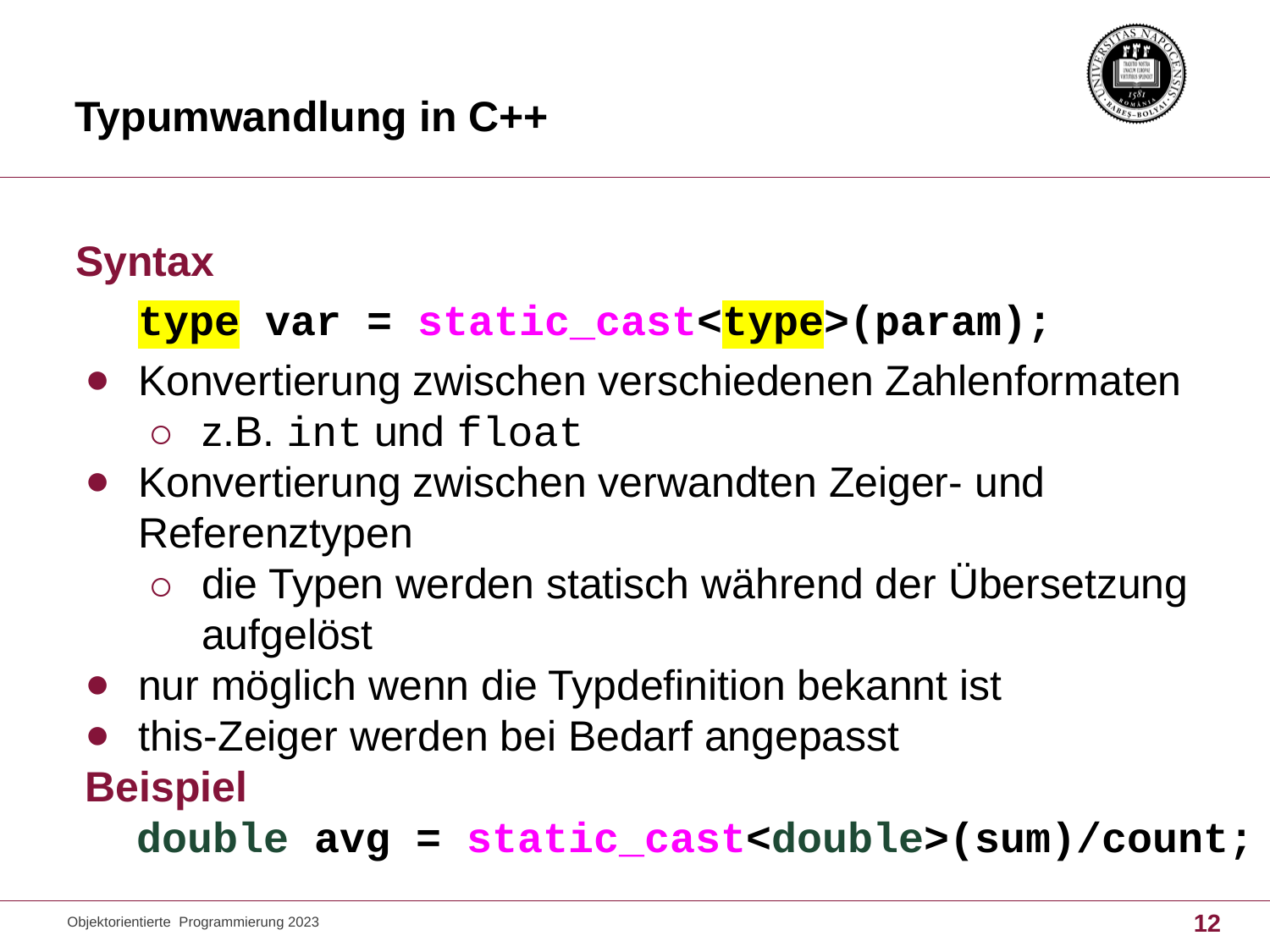

# Typumwandlung in C++
Syntax
type var = static_cast<type>(param);
Konvertierung zwischen verschiedenen Zahlenformaten
z.B. int und float
Konvertierung zwischen verwandten Zeiger- und Referenztypen
die Typen werden statisch während der Übersetzung aufgelöst
nur möglich wenn die Typdefinition bekannt ist
this-Zeiger werden bei Bedarf angepasst
Beispiel
double avg = static_cast<double>(sum)/count;
Objektorientierte  Programmierung 2023
12